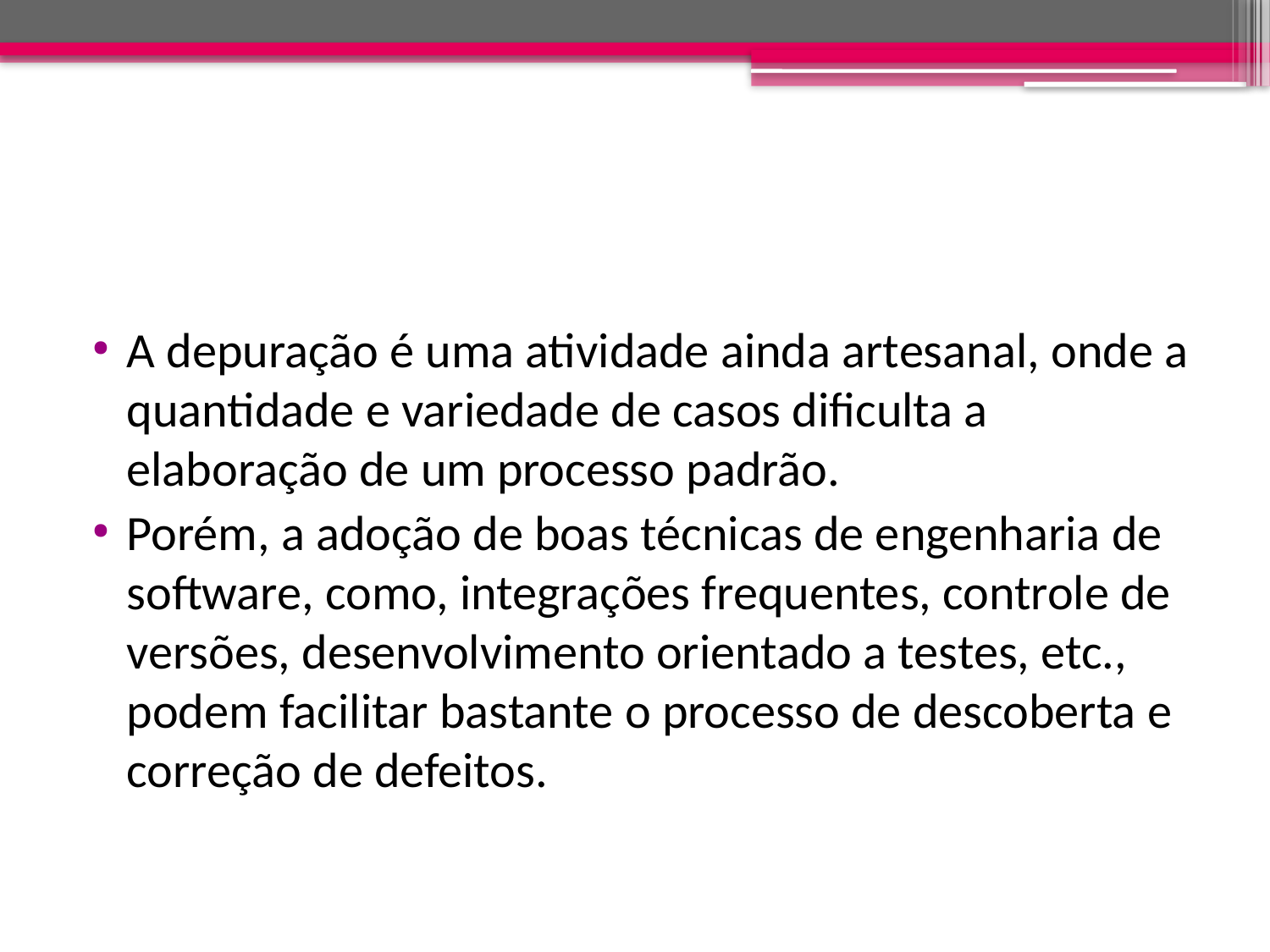

#
A depuração é uma atividade ainda artesanal, onde a quantidade e variedade de casos dificulta a elaboração de um processo padrão.
Porém, a adoção de boas técnicas de engenharia de software, como, integrações frequentes, controle de versões, desenvolvimento orientado a testes, etc., podem facilitar bastante o processo de descoberta e correção de defeitos.